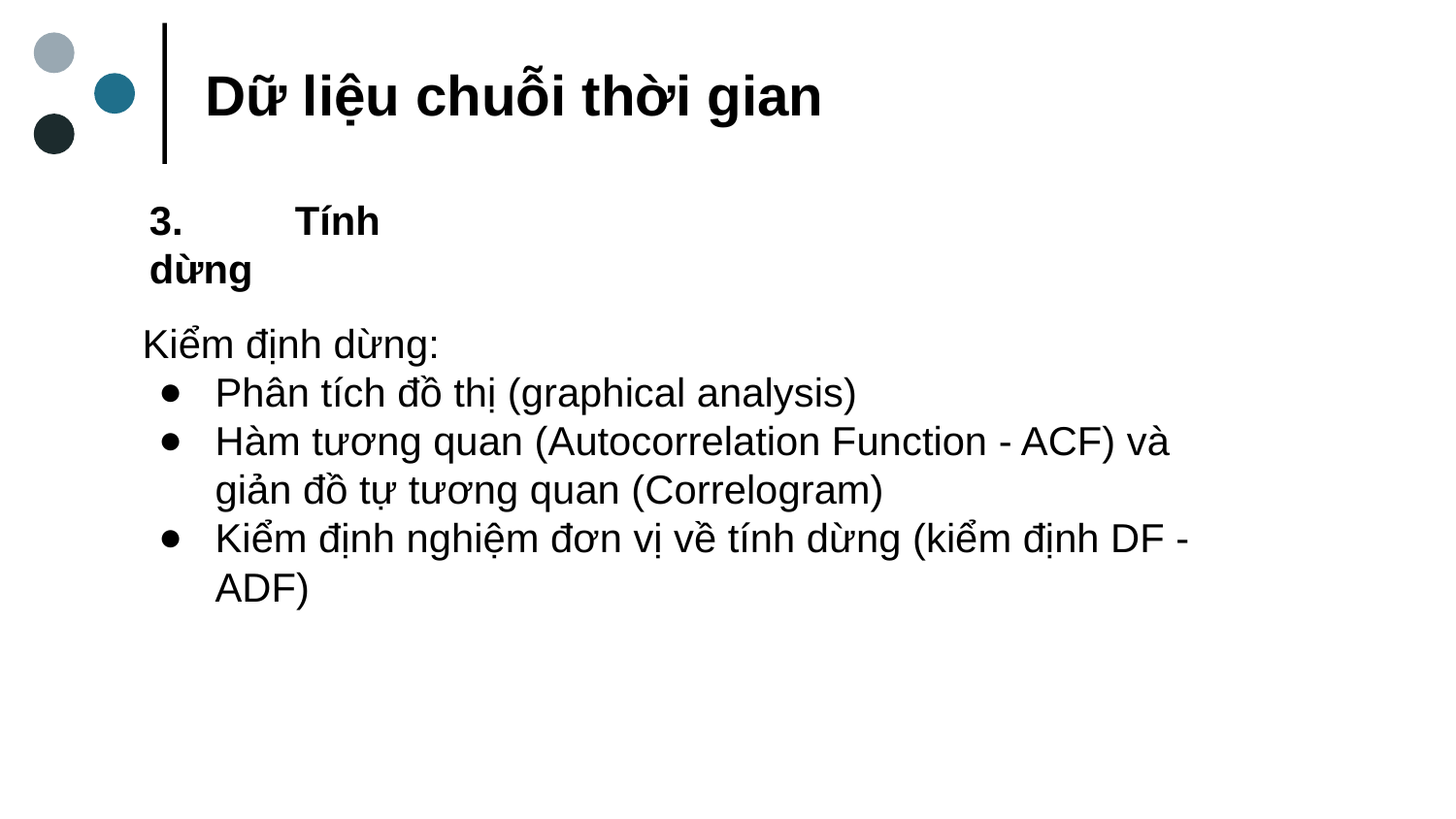

Dữ liệu chuỗi thời gian

3.	Tính dừng
Kiểm định dừng:
Phân tích đồ thị (graphical analysis)
Hàm tương quan (Autocorrelation Function - ACF) và giản đồ tự tương quan (Correlogram)
Kiểm định nghiệm đơn vị về tính dừng (kiểm định DF - ADF)